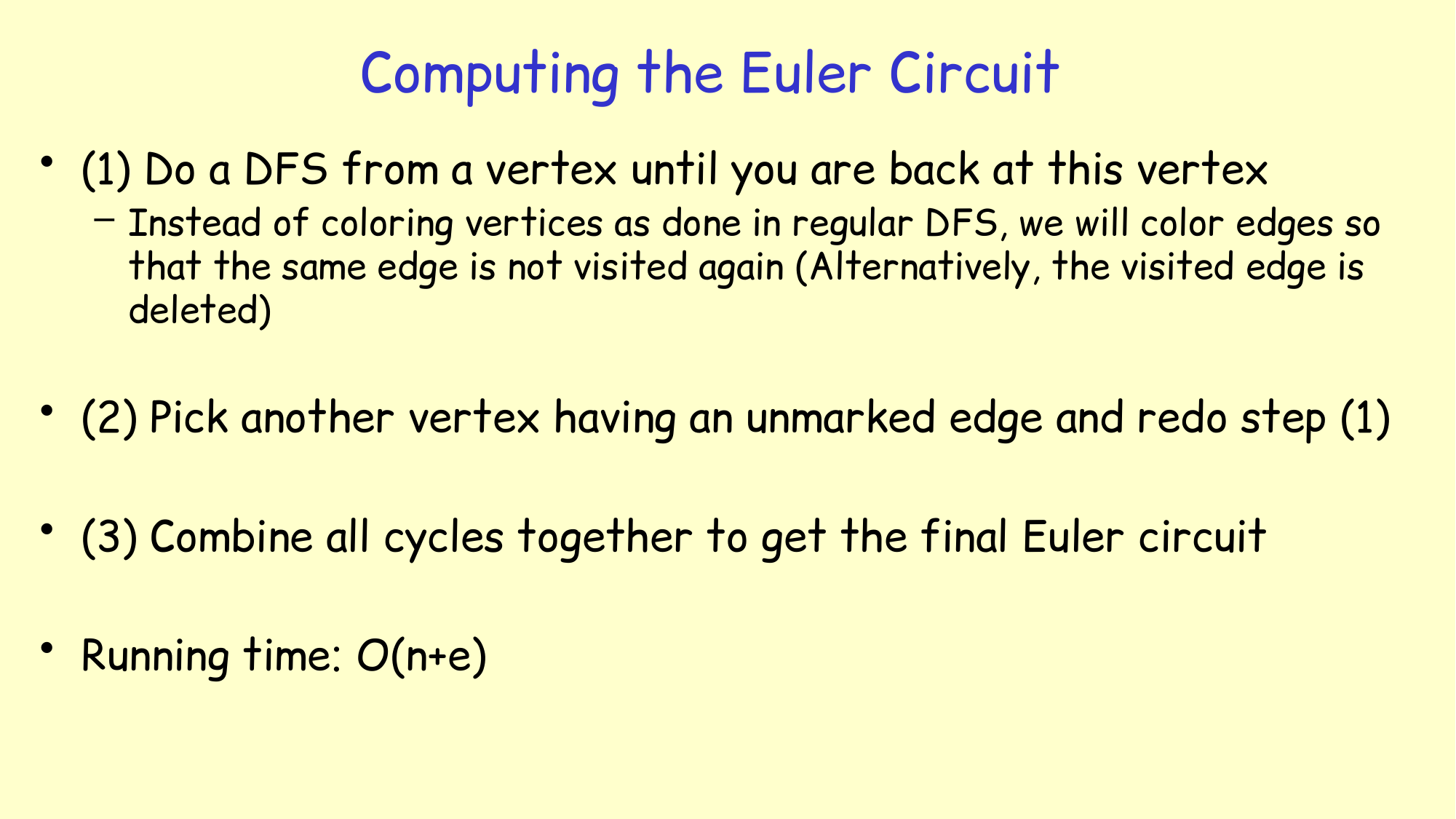

# Computing the Euler Circuit
(1) Do a DFS from a vertex until you are back at this vertex
Instead of coloring vertices as done in regular DFS, we will color edges so that the same edge is not visited again (Alternatively, the visited edge is deleted)

(2) Pick another vertex having an unmarked edge and redo step (1)

(3) Combine all cycles together to get the final Euler circuit

Running time: O(n+e)